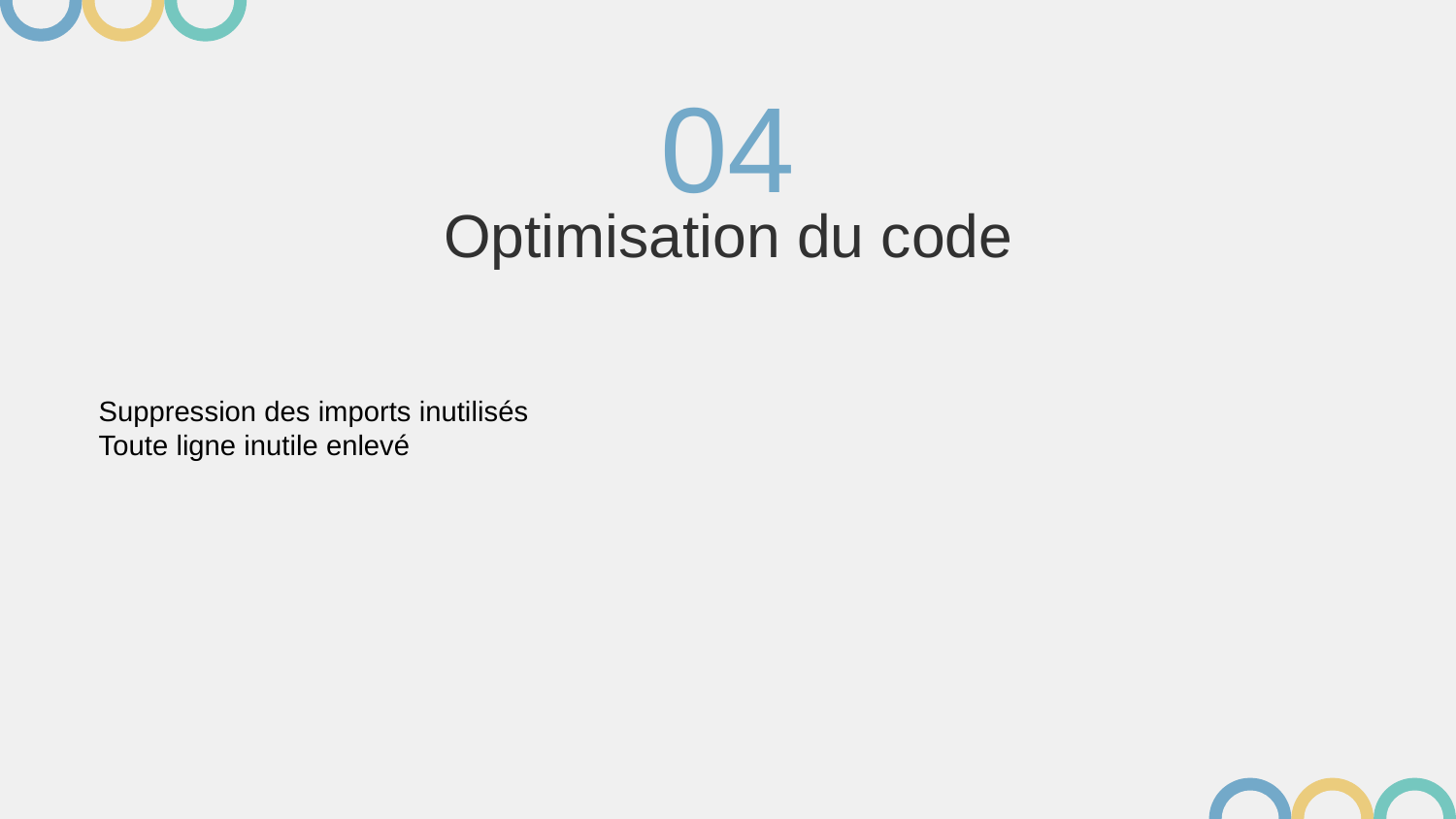

# 04
Optimisation du code
Suppression des imports inutilisés
Toute ligne inutile enlevé